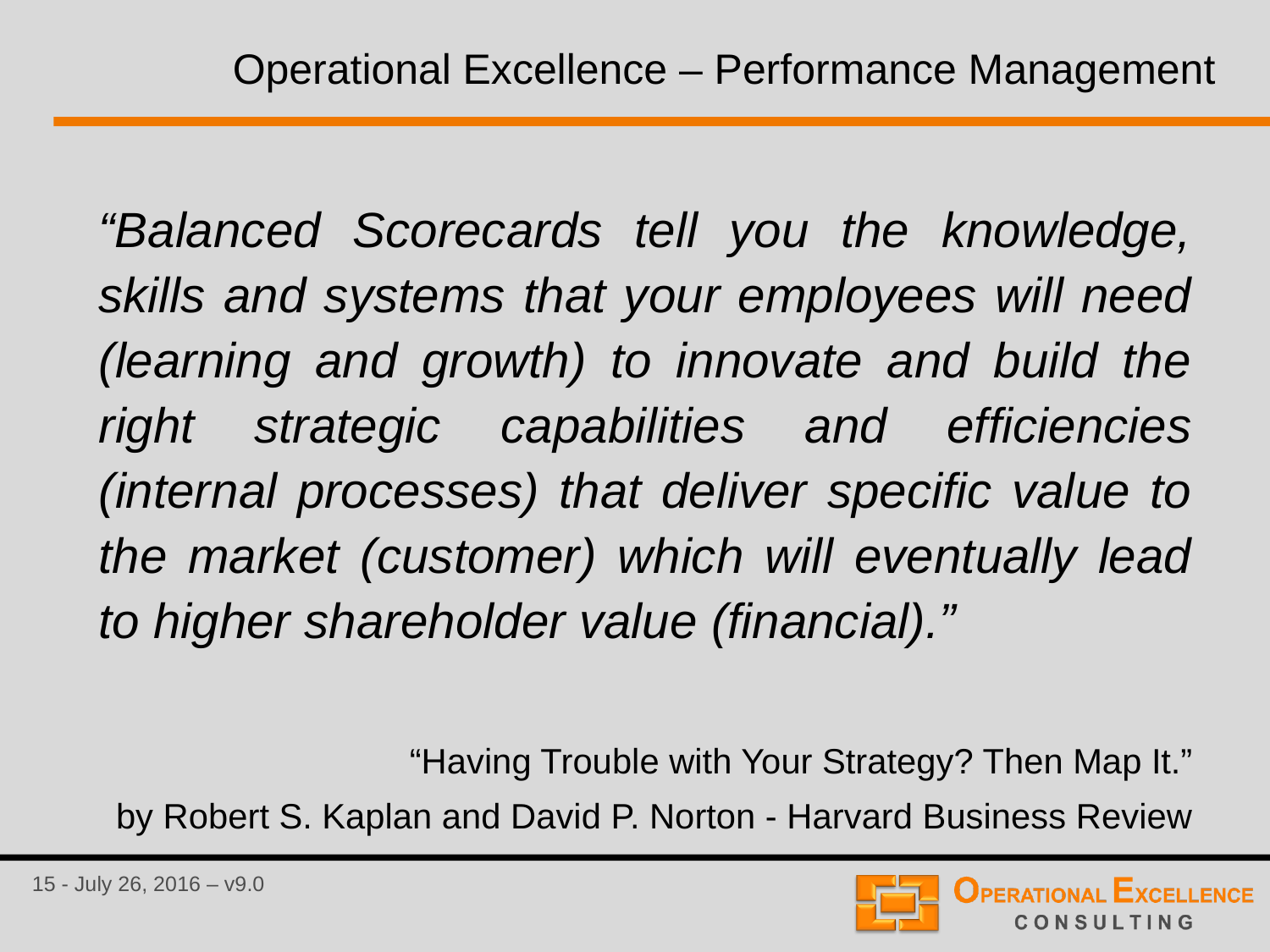

# Operational Excellence – Performance Management
“Balanced Scorecards tell you the knowledge, skills and systems that your employees will need (learning and growth) to innovate and build the right strategic capabilities and efficiencies (internal processes) that deliver specific value to the market (customer) which will eventually lead to higher shareholder value (financial).”

“Having Trouble with Your Strategy? Then Map It.”
by Robert S. Kaplan and David P. Norton - Harvard Business Review